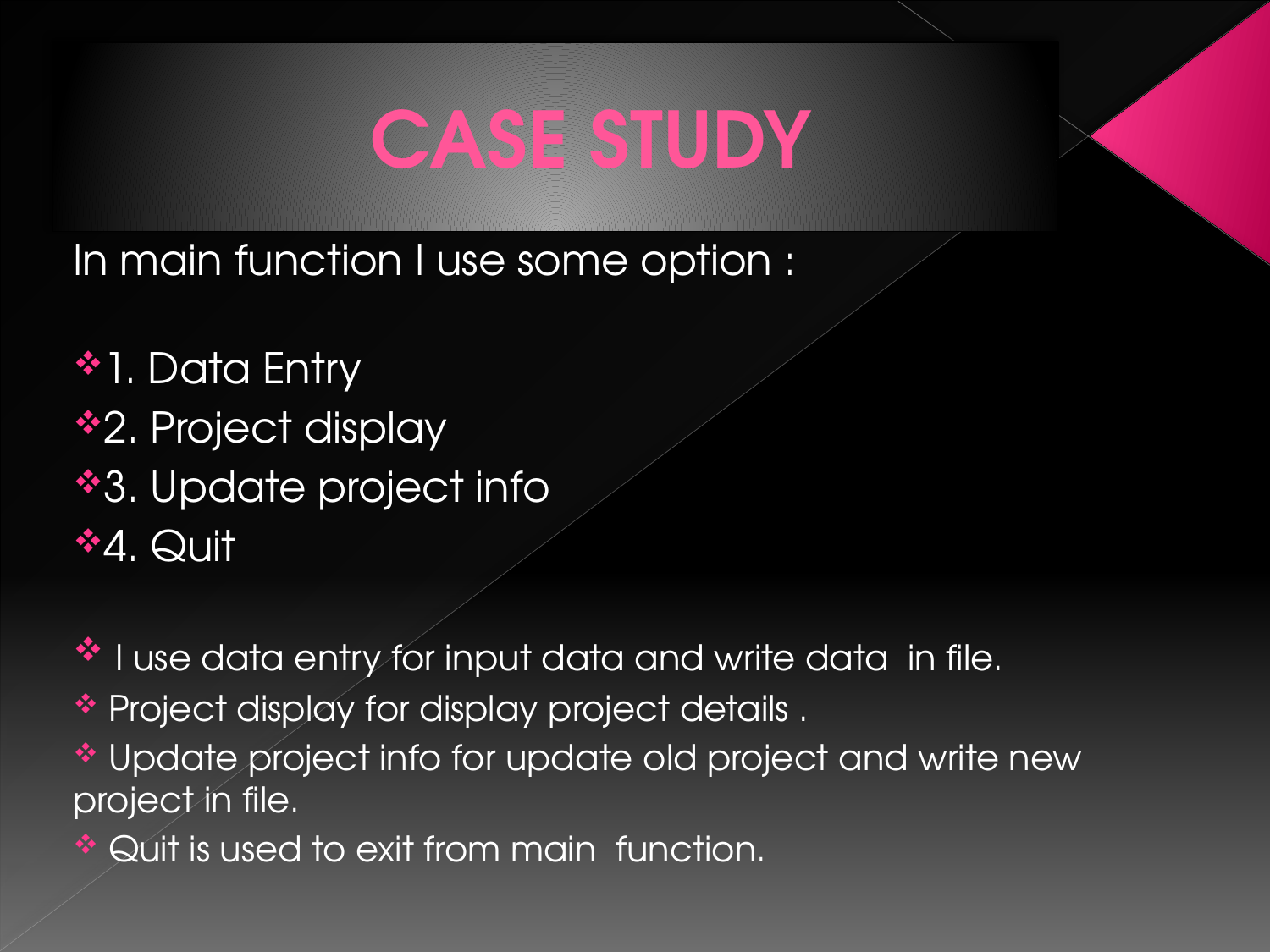

# CASE STUDY
In main function I use some option :

1. Data Entry
2. Project display
3. Update project info
4. Quit

 I use data entry for input data and write data  in file.
 Project display for display project details .
 Update project info for update old project and write new        project in file.
 Quit is used to exit from main  function.